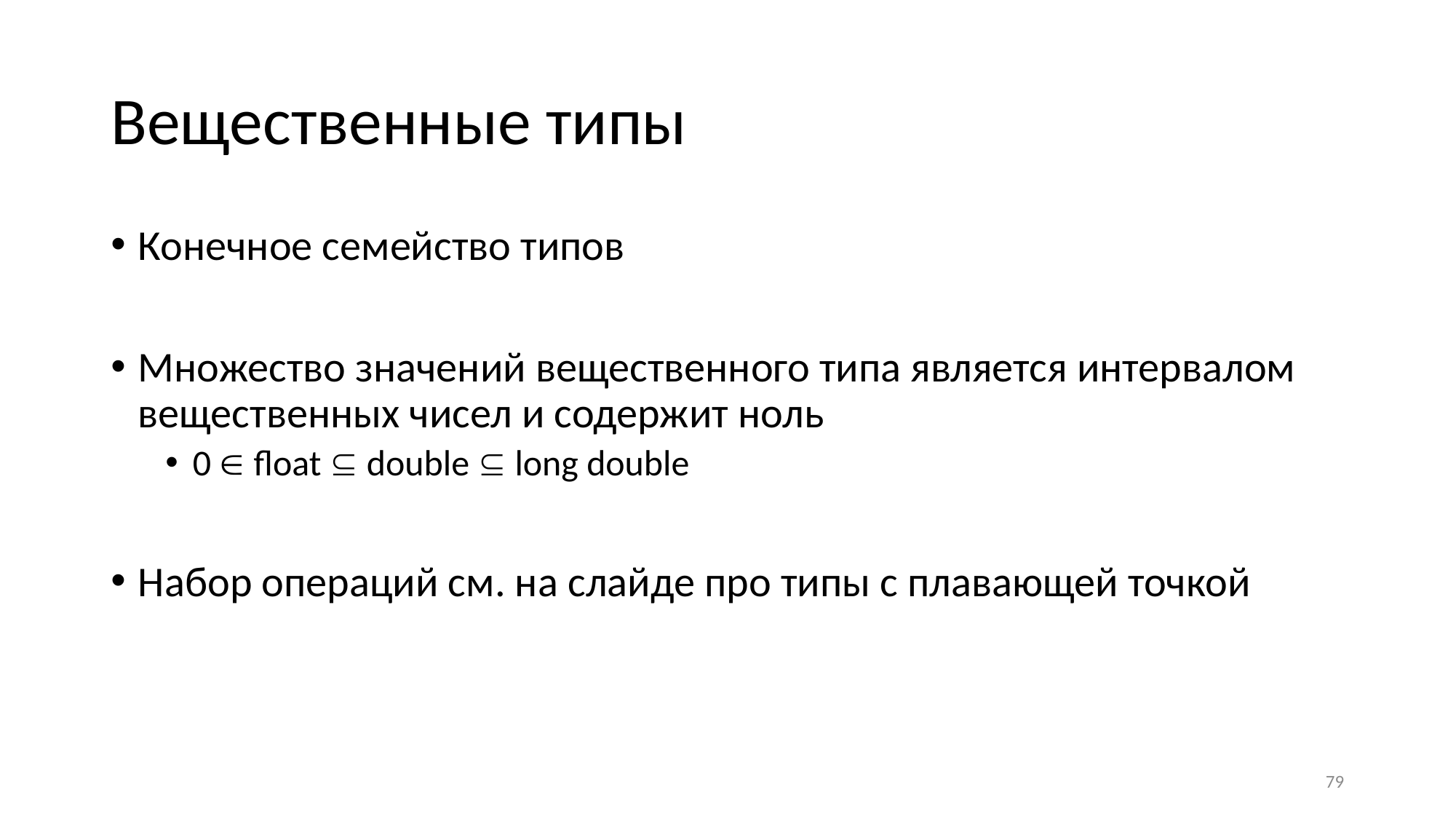

# Вещественные типы
Конечное семейство типов

Множество значений вещественного типа является интервалом вещественных чисел и содержит ноль
0 ∈ float ⊆ double ⊆ long double

Набор операций см. на слайде про типы с плавающей точкой

79